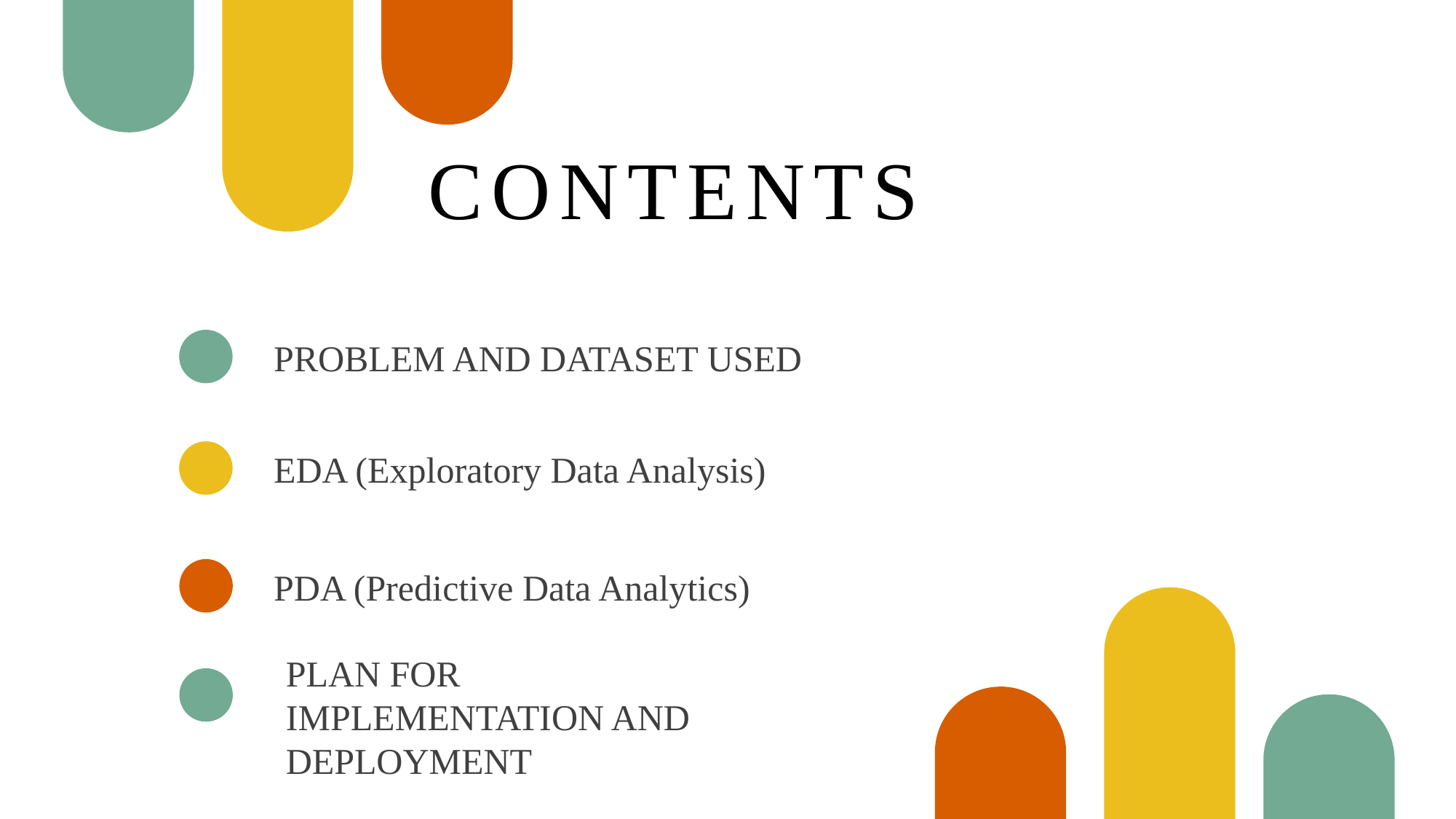

CONTENTS
Problem and dataset used

EDA (Exploratory Data Analysis)

PDA (Predictive Data Analytics)

Plan for implementation and Deployment